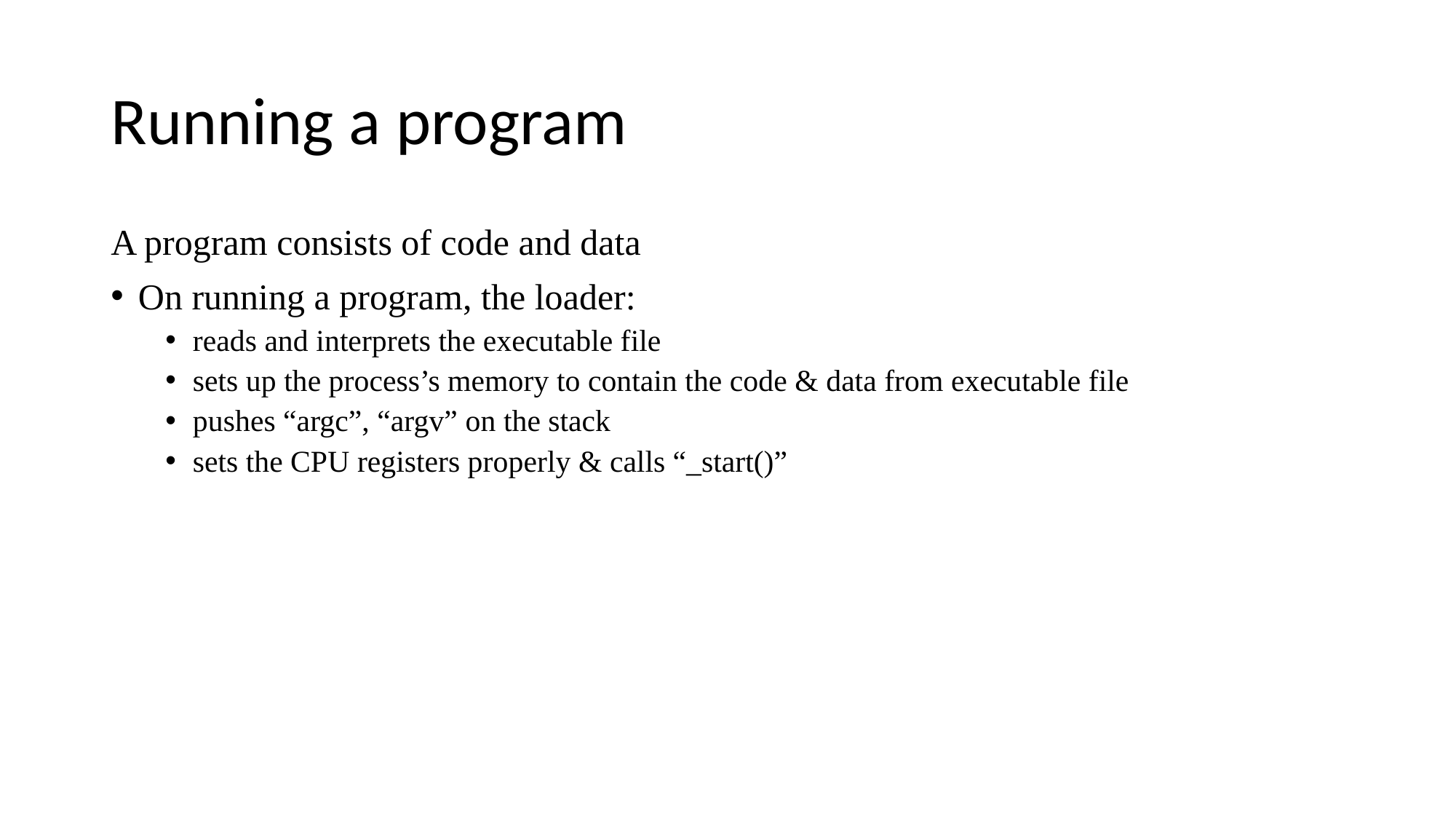

# Running a program
A program consists of code and data
On running a program, the loader:
reads and interprets the executable file
sets up the process’s memory to contain the code & data from executable file
pushes “argc”, “argv” on the stack
sets the CPU registers properly & calls “_start()”